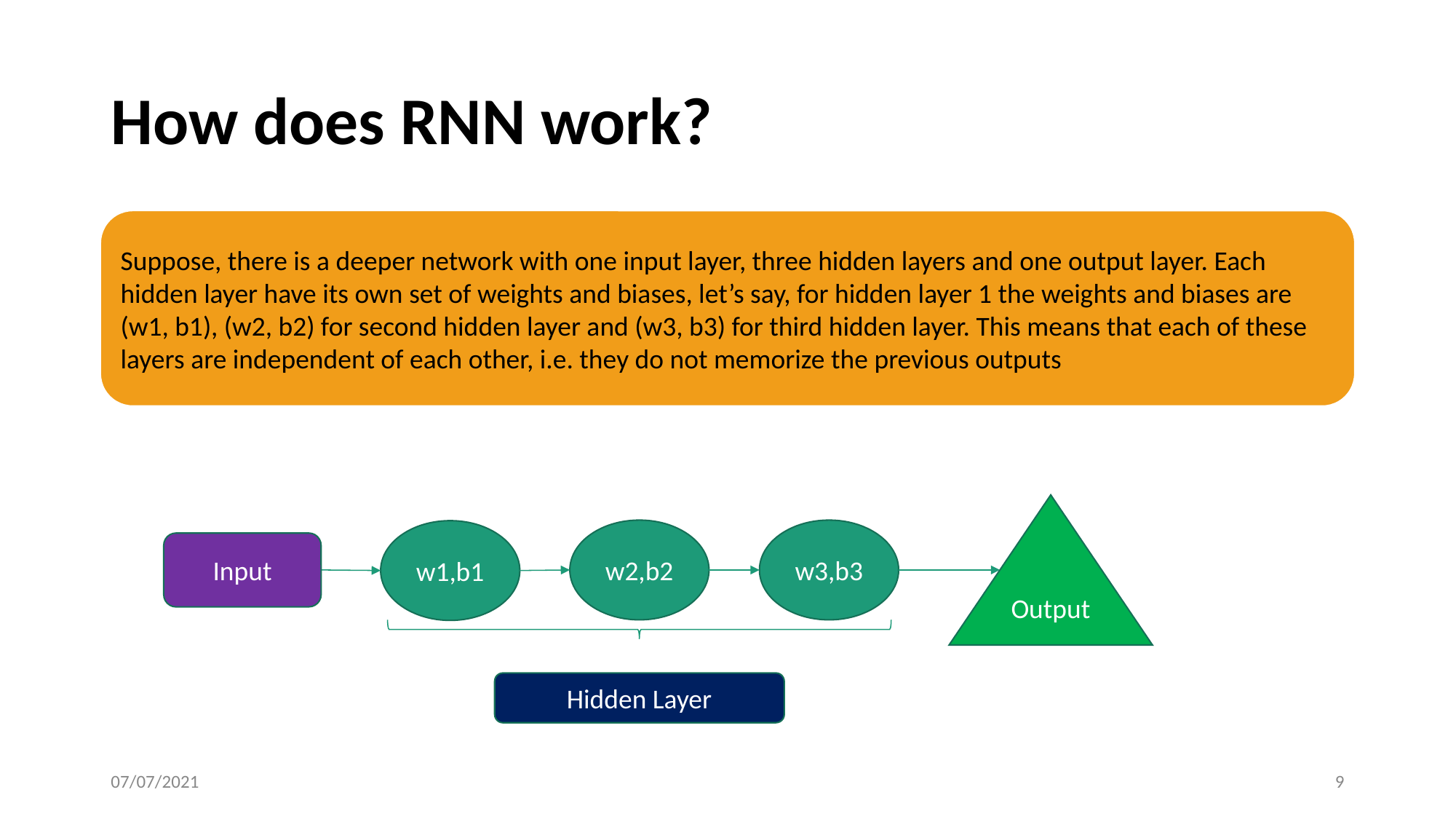

# How does RNN work?
Suppose, there is a deeper network with one input layer, three hidden layers and one output layer. Each hidden layer have its own set of weights and biases, let’s say, for hidden layer 1 the weights and biases are (w1, b1), (w2, b2) for second hidden layer and (w3, b3) for third hidden layer. This means that each of these layers are independent of each other, i.e. they do not memorize the previous outputs

Output
w2,b2
w3,b3
w1,b1
Input
Hidden Layer
07/07/2021
9